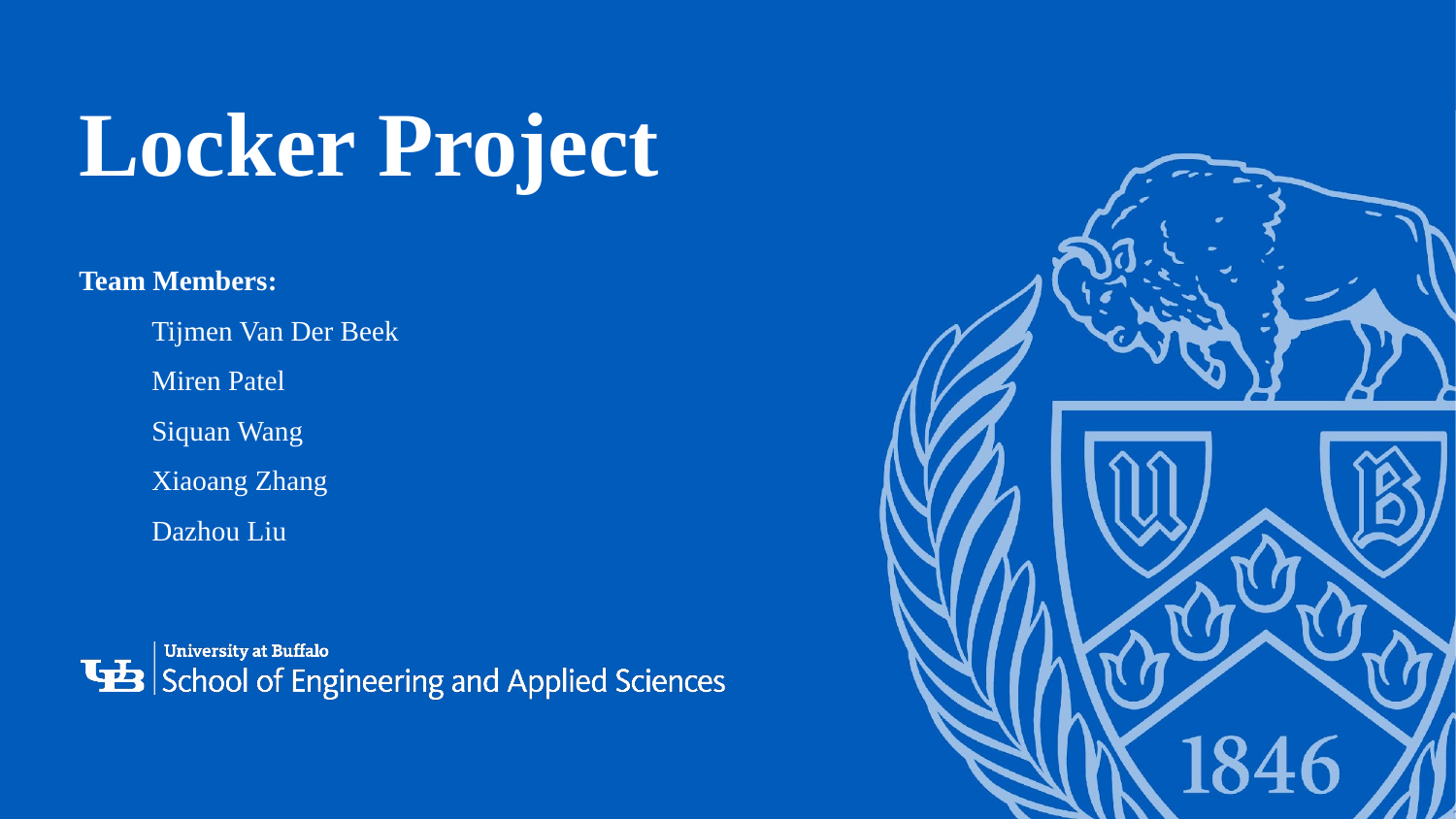

# Locker Project
Team Members:
Tijmen Van Der Beek
Miren Patel
Siquan Wang
Xiaoang Zhang
Dazhou Liu